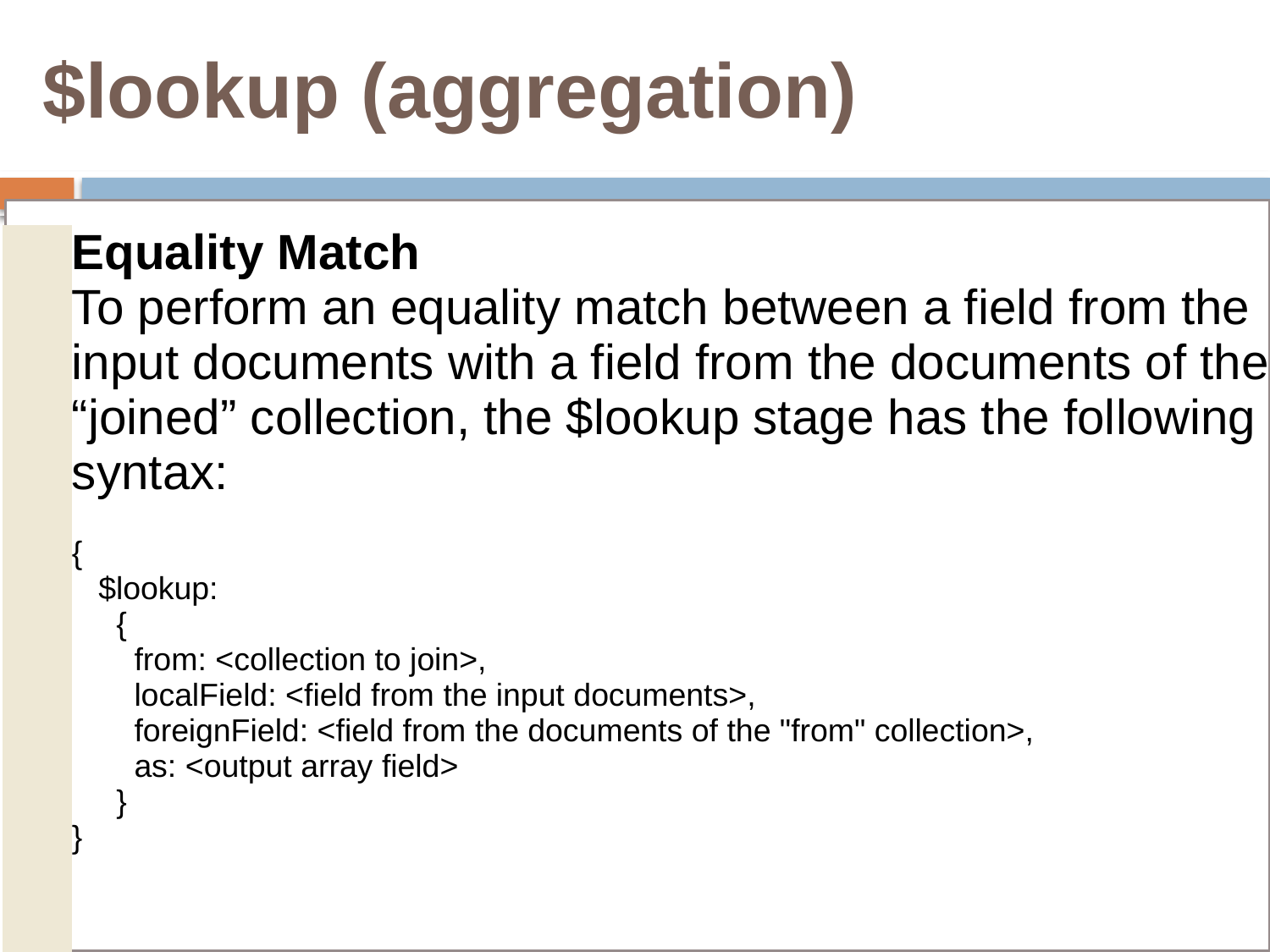

# $lookup (aggregation)

|  | Equality Match To perform an equality match between a field from the input documents with a field from the documents of the “joined” collection, the $lookup stage has the following syntax: { $lookup: { from: <collection to join>, localField: <field from the input documents>, foreignField: <field from the documents of the "from" collection>, as: <output array field> } } |
| --- | --- |